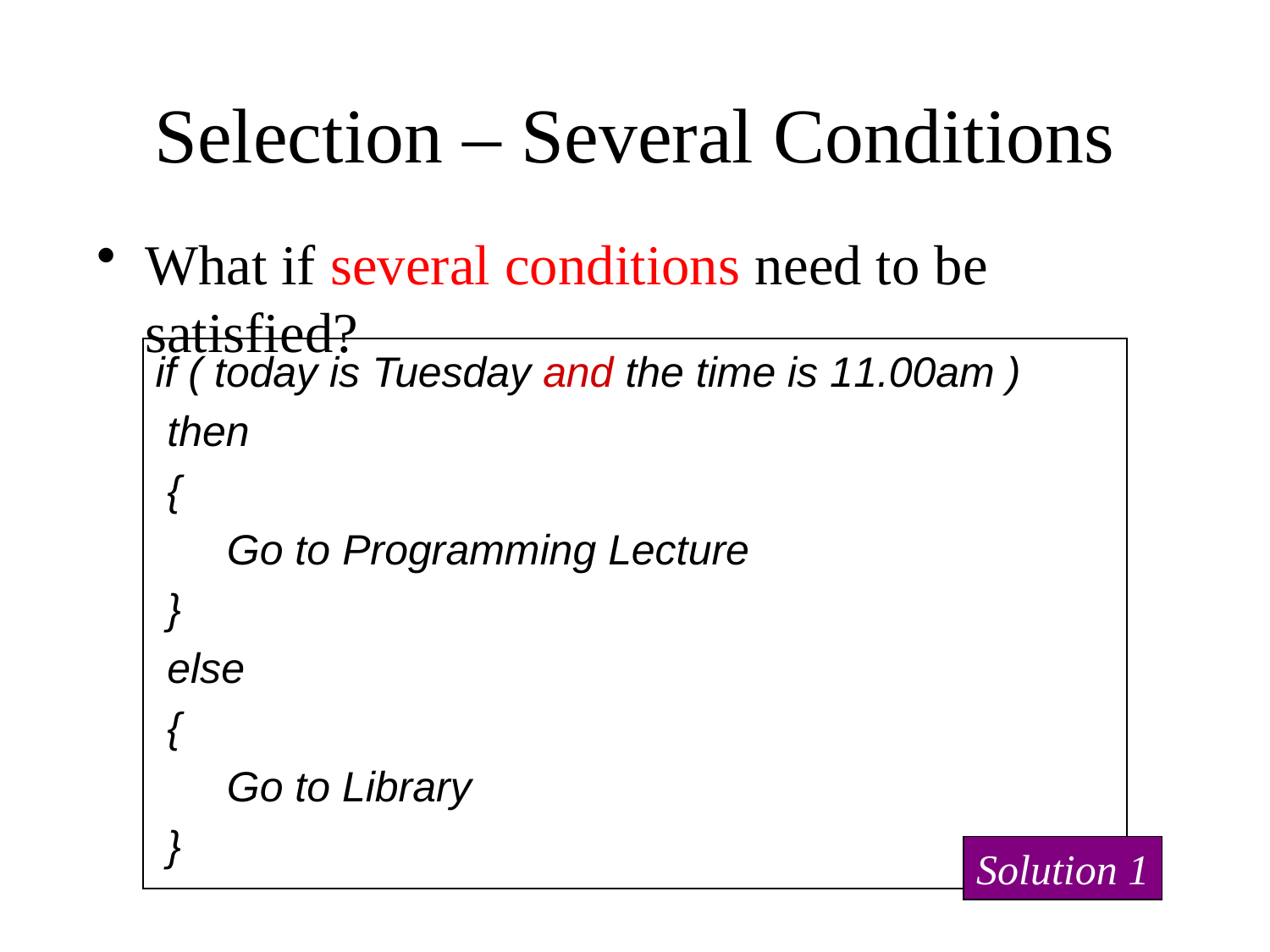

# Selection – Several Conditions
What if several conditions need to be satisfied?
if ( today is Tuesday and the time is 11.00am )
 then
 {
 	  Go to Programming Lecture
 }
 else
 {
	  Go to Library
 }
Solution 1
41